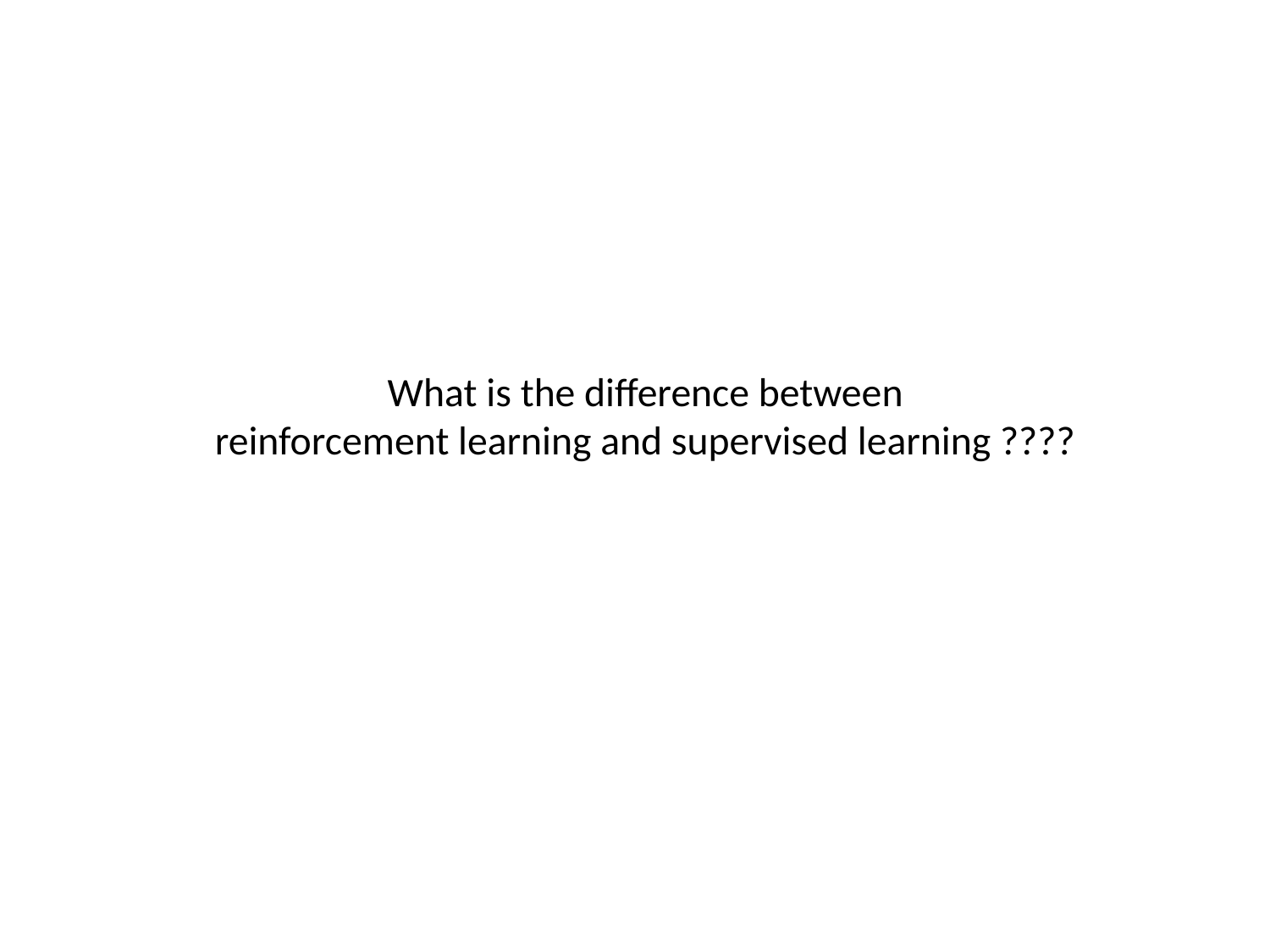

# What is the difference between reinforcement learning and supervised learning ????